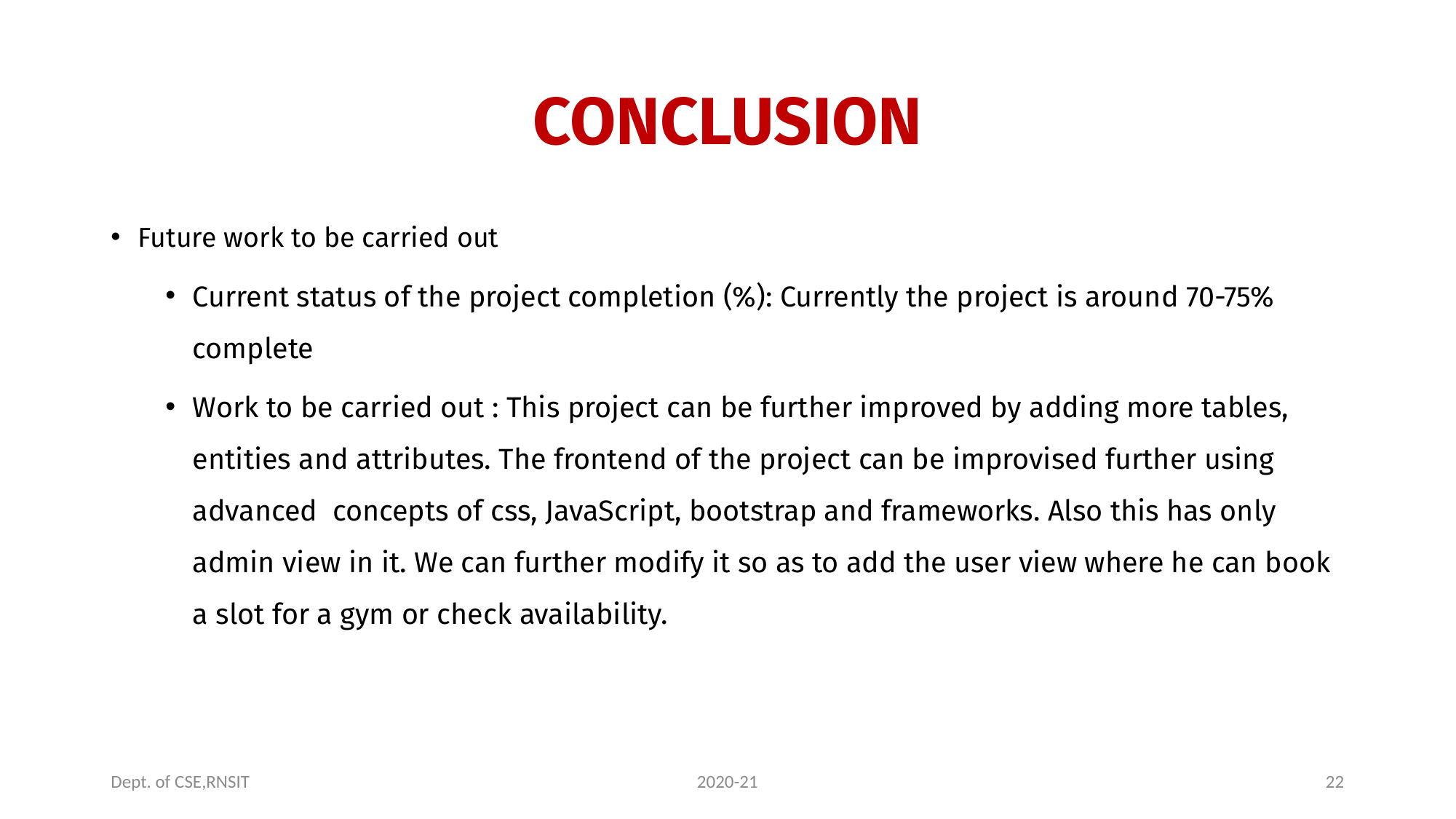

# CONCLUSION
Future work to be carried out
Current status of the project completion (%): Currently the project is around 70-75% complete
Work to be carried out : This project can be further improved by adding more tables, entities and attributes. The frontend of the project can be improvised further using advanced  concepts of css, JavaScript, bootstrap and frameworks. Also this has only admin view in it. We can further modify it so as to add the user view where he can book a slot for a gym or check availability.
Dept. of CSE,RNSIT
2020-21
22